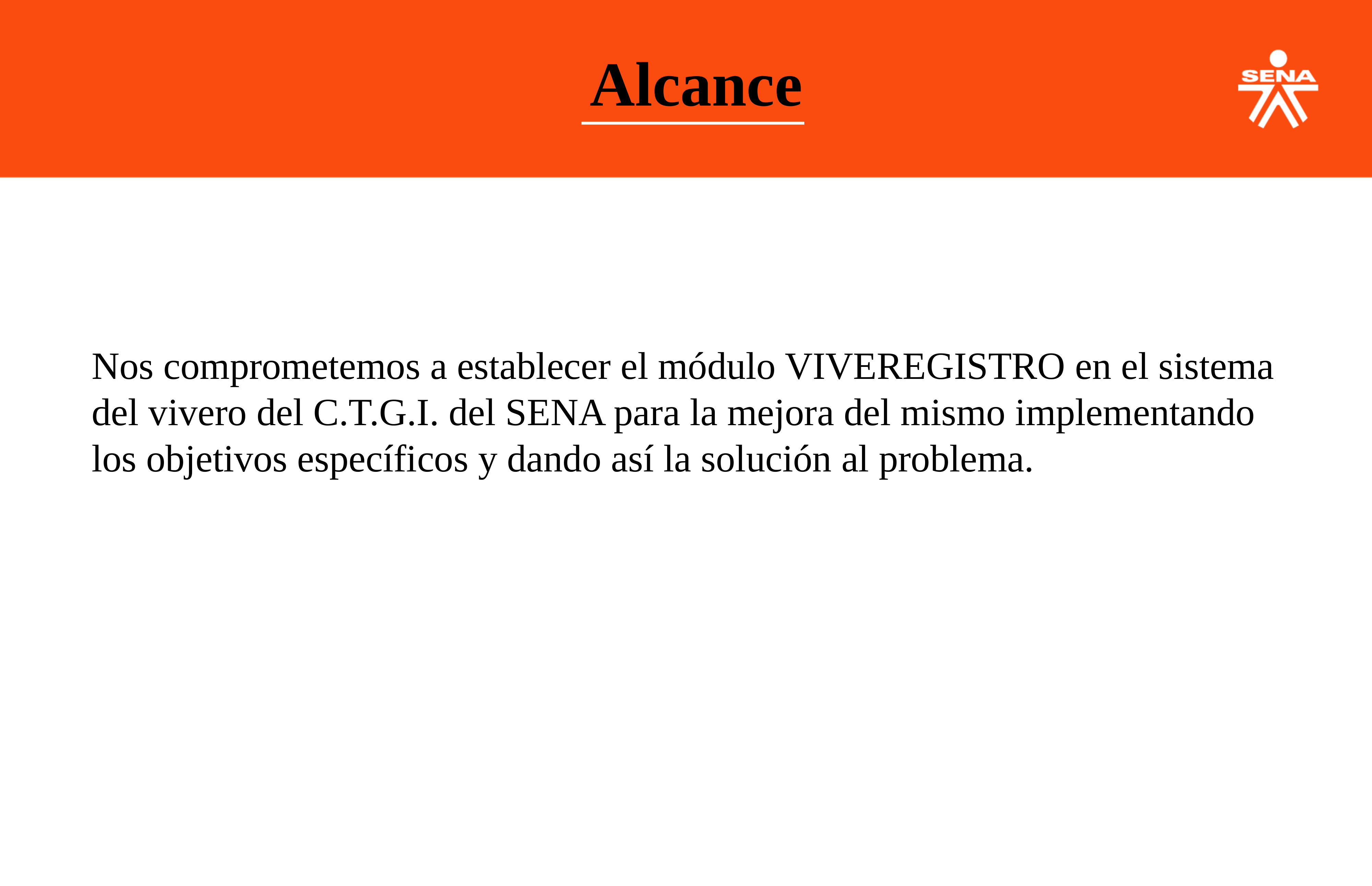

Alcance

Nos comprometemos a establecer el módulo VIVEREGISTRO en el sistema del vivero del C.T.G.I. del SENA para la mejora del mismo implementando los objetivos específicos y dando así la solución al problema.